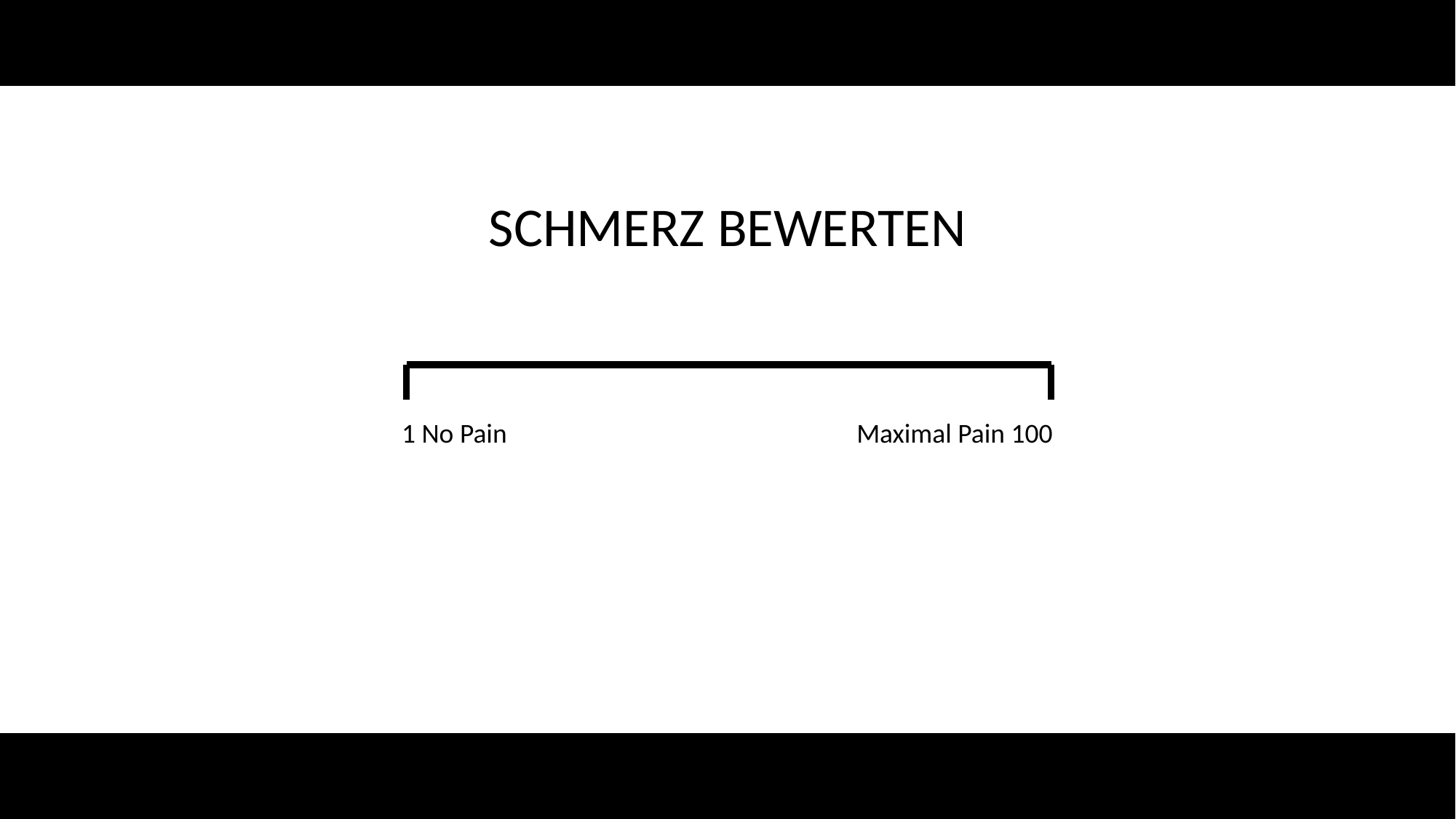

SCHMERZ BEWERTEN
1 No Pain
Maximal Pain 100